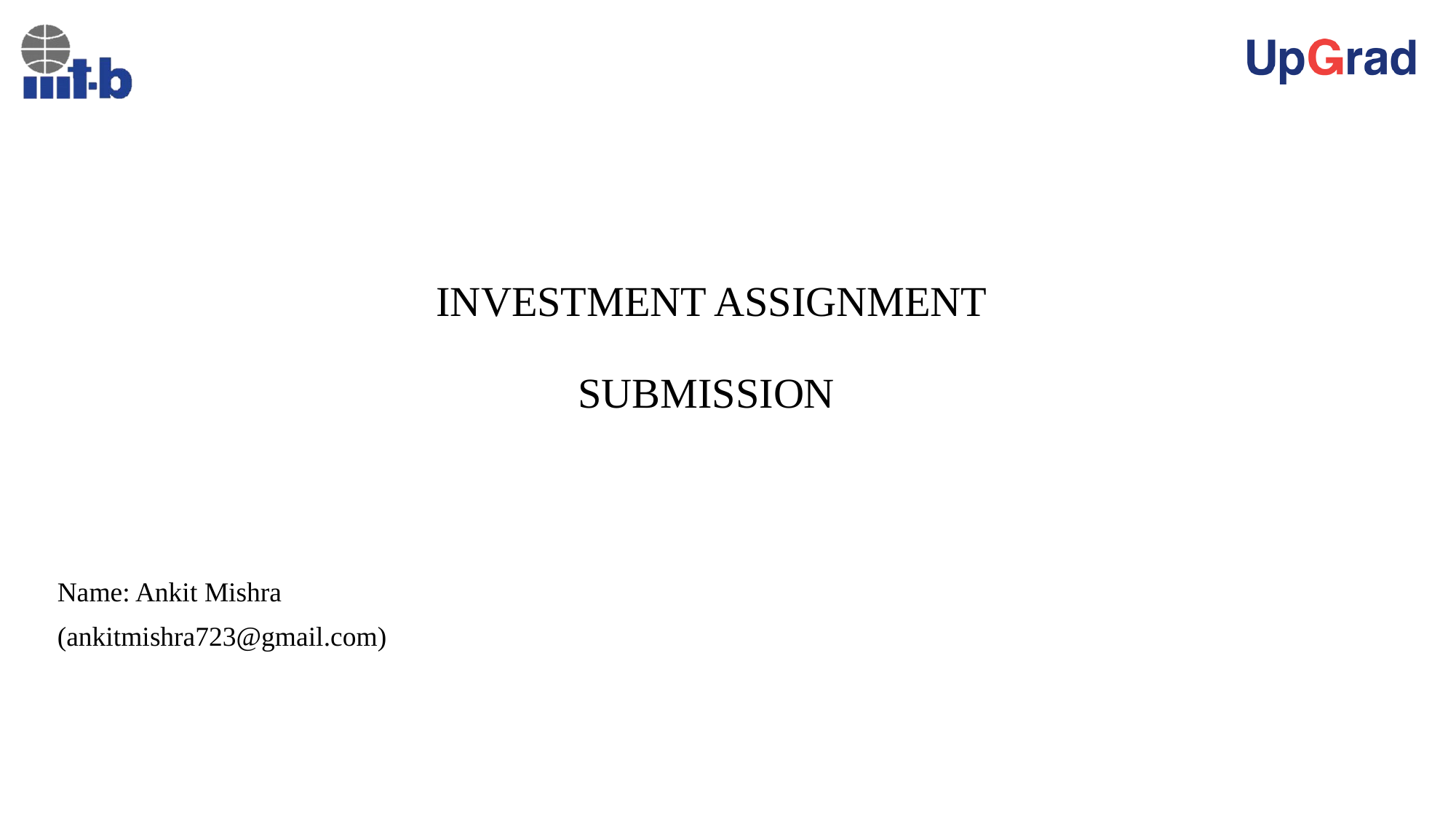

# INVESTMENT ASSIGNMENT SUBMISSION
Name: Ankit Mishra
(ankitmishra723@gmail.com)